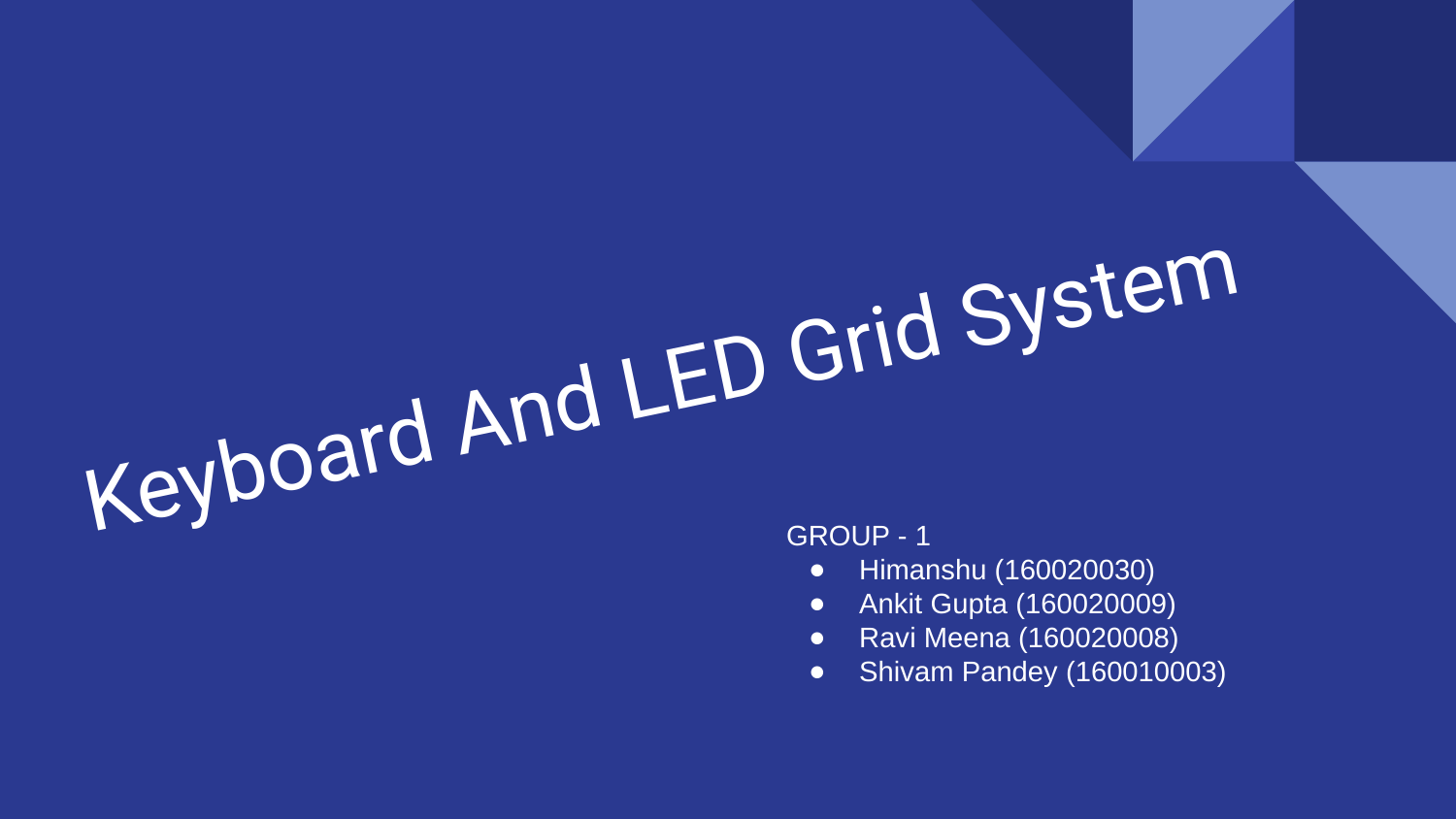

# Keyboard And LED Grid System
GROUP - 1
Himanshu (160020030)
Ankit Gupta (160020009)
Ravi Meena (160020008)
Shivam Pandey (160010003)